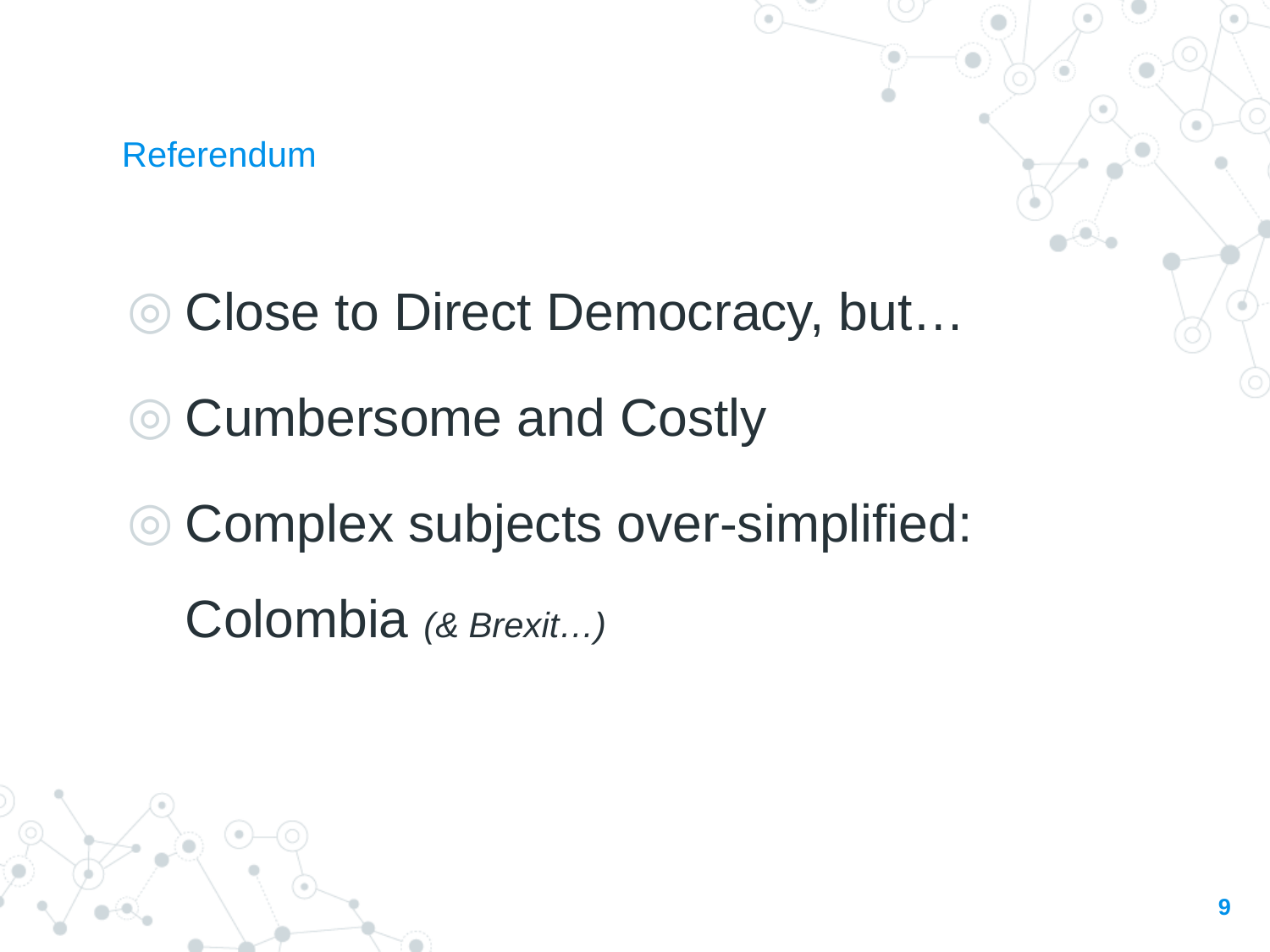

# Referendum
Close to Direct Democracy, but…
Cumbersome and Costly
Complex subjects over-simplified: Colombia (& Brexit…)

9